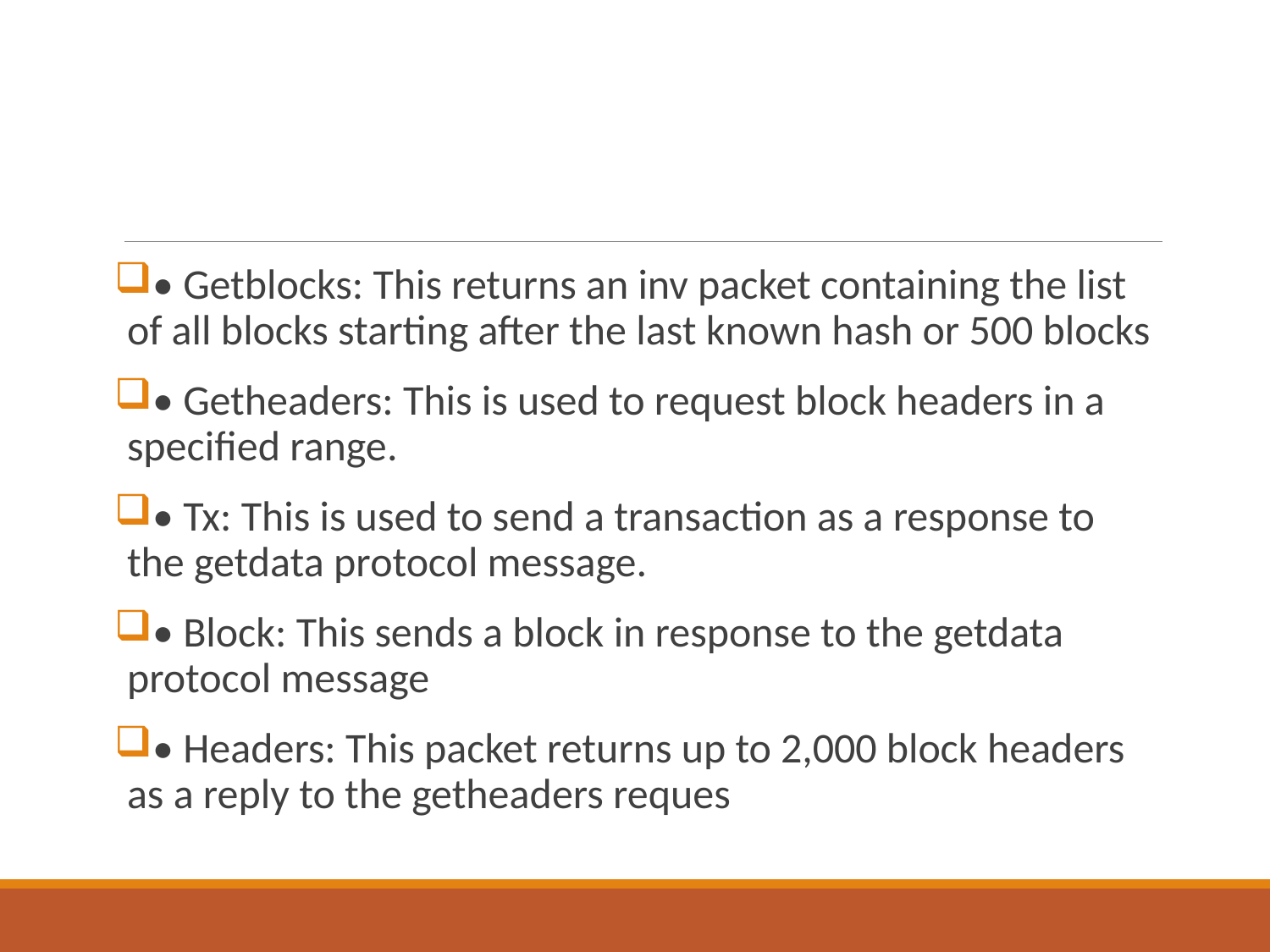

#
• Getblocks: This returns an inv packet containing the list of all blocks starting after the last known hash or 500 blocks
• Getheaders: This is used to request block headers in a specified range.
• Tx: This is used to send a transaction as a response to the getdata protocol message.
• Block: This sends a block in response to the getdata protocol message
• Headers: This packet returns up to 2,000 block headers as a reply to the getheaders reques